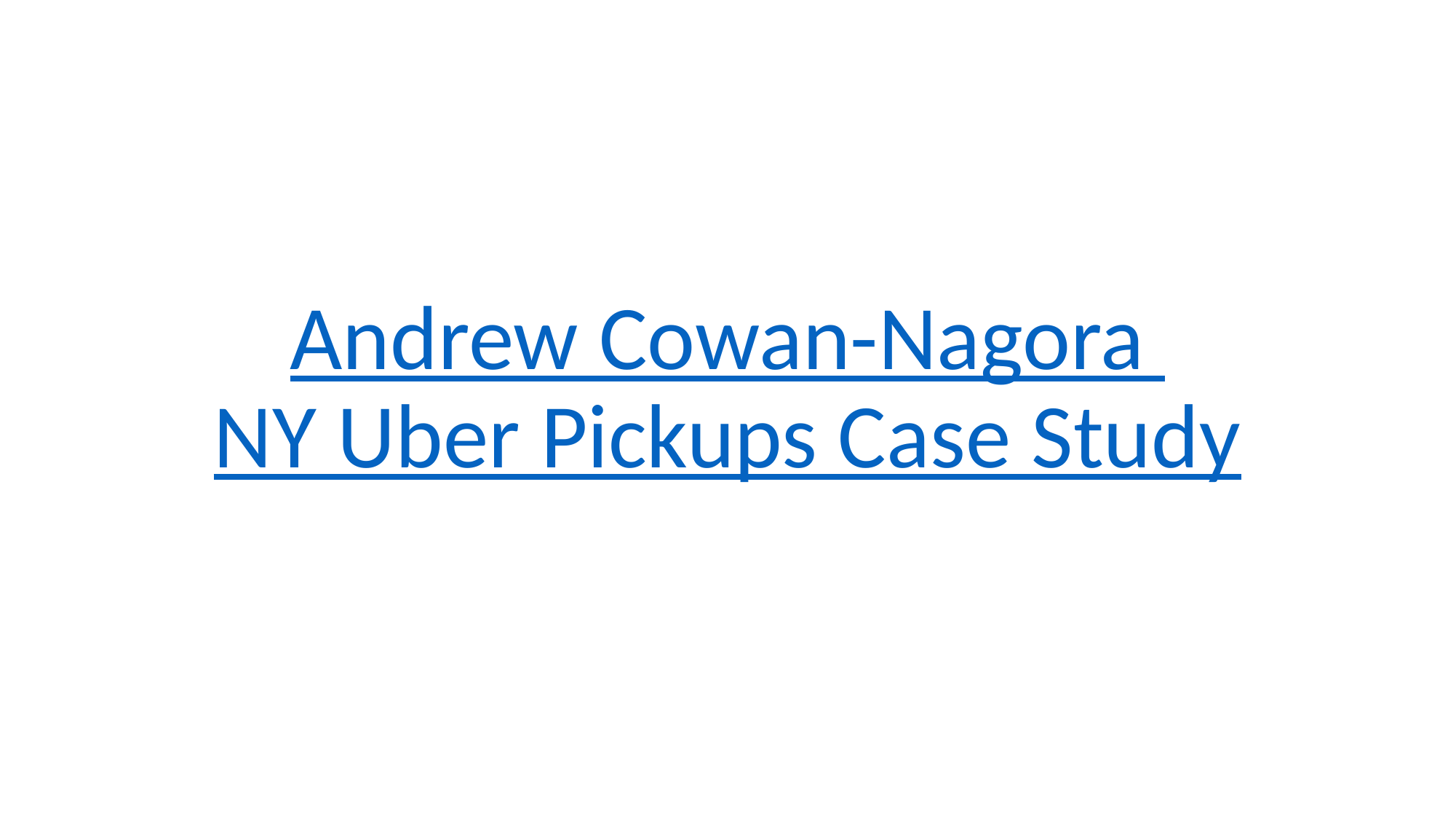

# Andrew Cowan-Nagora NY Uber Pickups Case Study